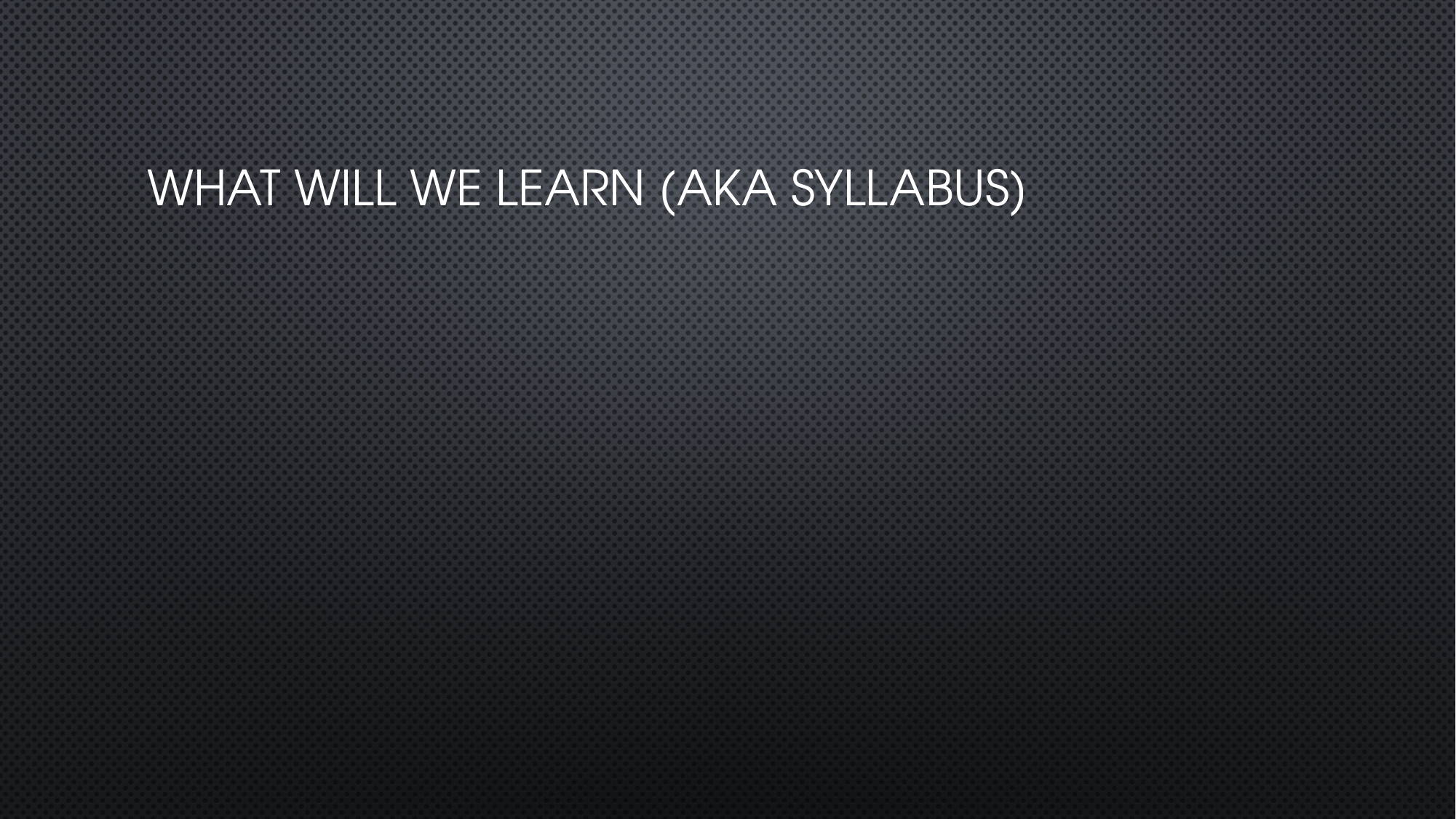

# What Will We Learn (aka Syllabus)